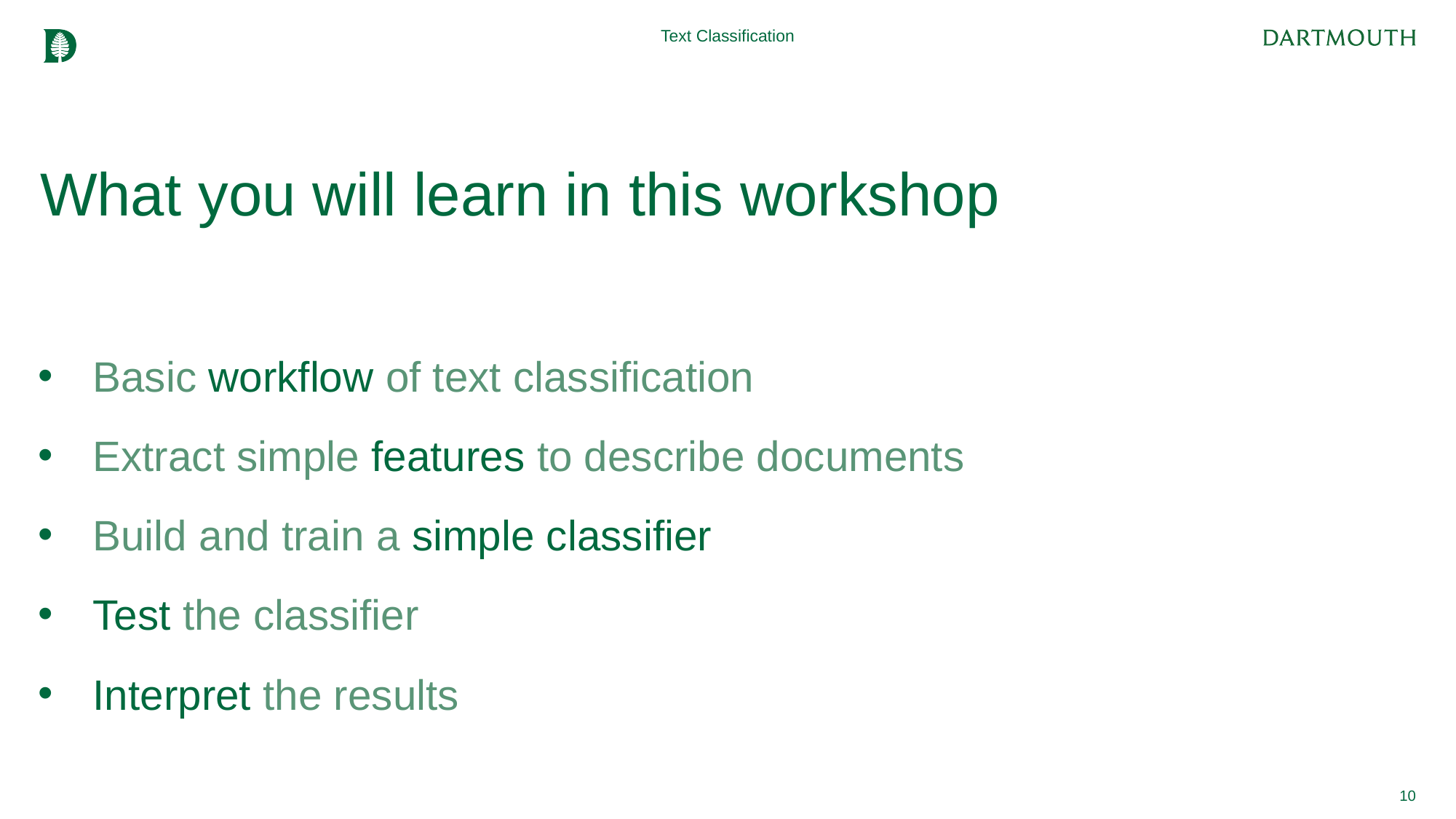

Text Classification
# What you will learn in this workshop
Basic workflow of text classification
Extract simple features to describe documents
Build and train a simple classifier
Test the classifier
Interpret the results
10